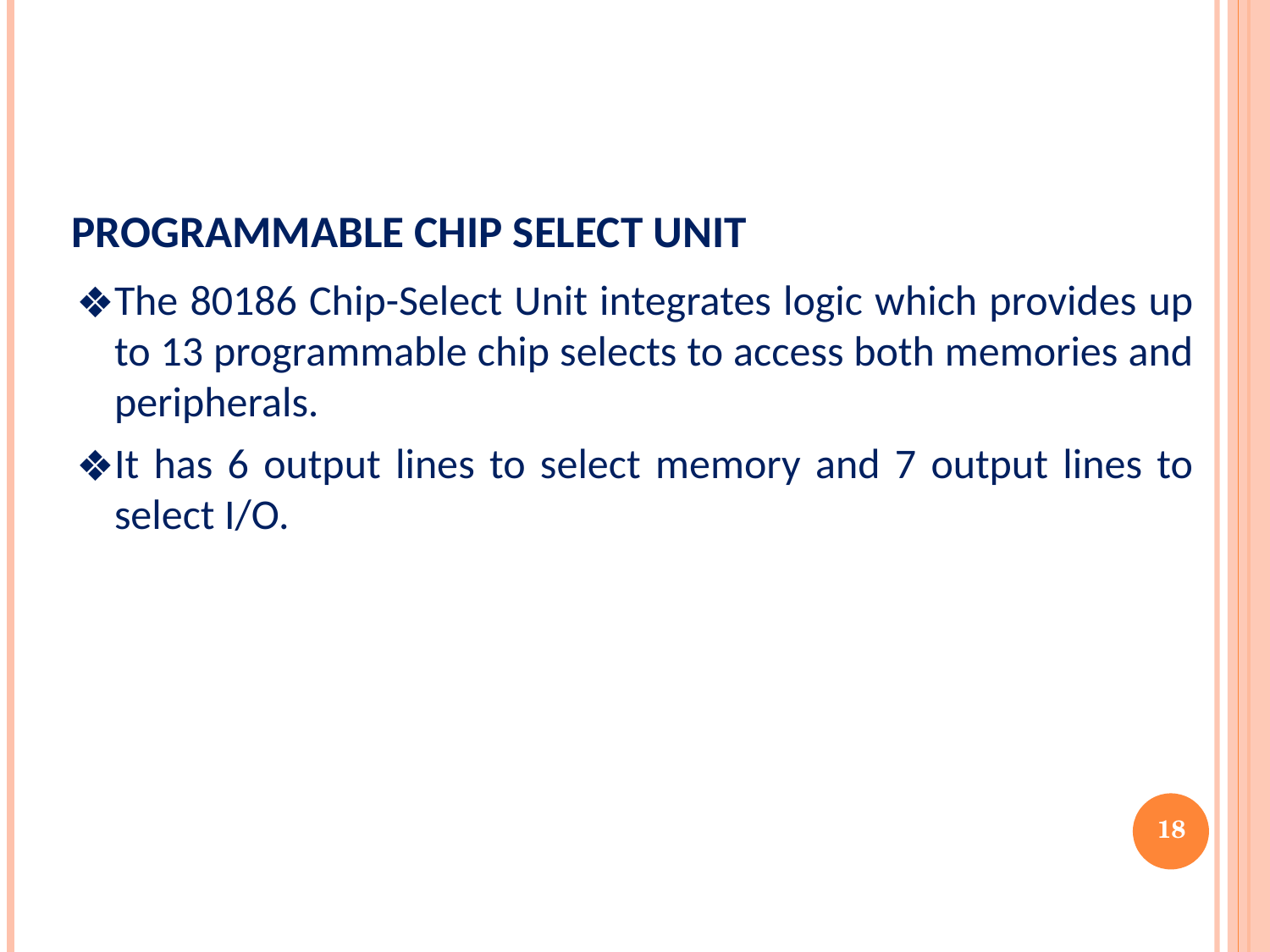

# Programmable Chip Select Unit

The 80186 Chip-Select Unit integrates logic which provides up to 13 programmable chip selects to access both memories and peripherals.
It has 6 output lines to select memory and 7 output lines to select I/O.

18